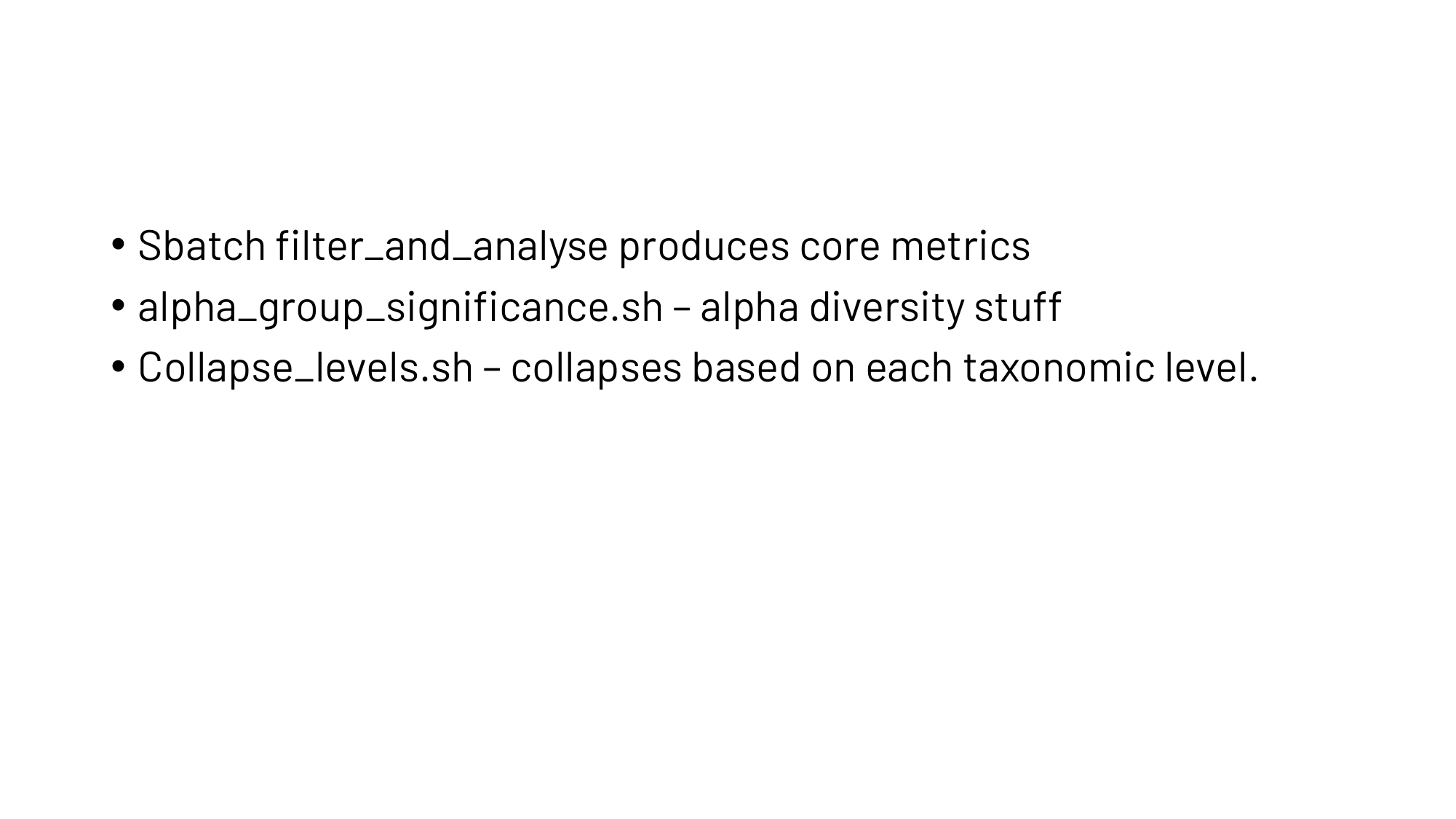

#
Sbatch filter_and_analyse produces core metrics
alpha_group_significance.sh – alpha diversity stuff
Collapse_levels.sh – collapses based on each taxonomic level.